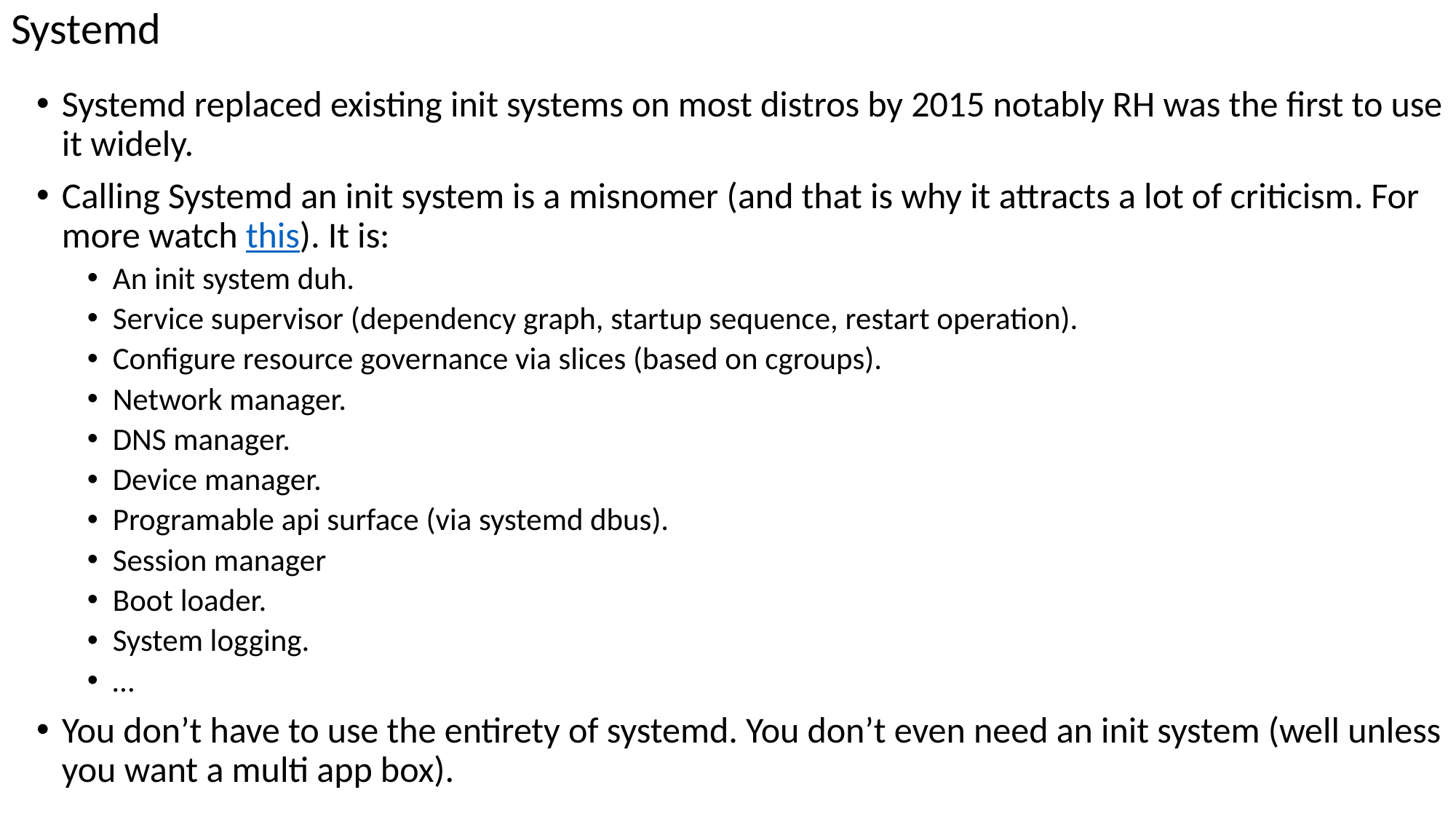

# Systemd

Systemd replaced existing init systems on most distros by 2015 notably RH was the first to use it widely.
Calling Systemd an init system is a misnomer (and that is why it attracts a lot of criticism. For more watch this). It is:
An init system duh.
Service supervisor (dependency graph, startup sequence, restart operation).
Configure resource governance via slices (based on cgroups).
Network manager.
DNS manager.
Device manager.
Programable api surface (via systemd dbus).
Session manager
Boot loader.
System logging.
…
You don’t have to use the entirety of systemd. You don’t even need an init system (well unless you want a multi app box).